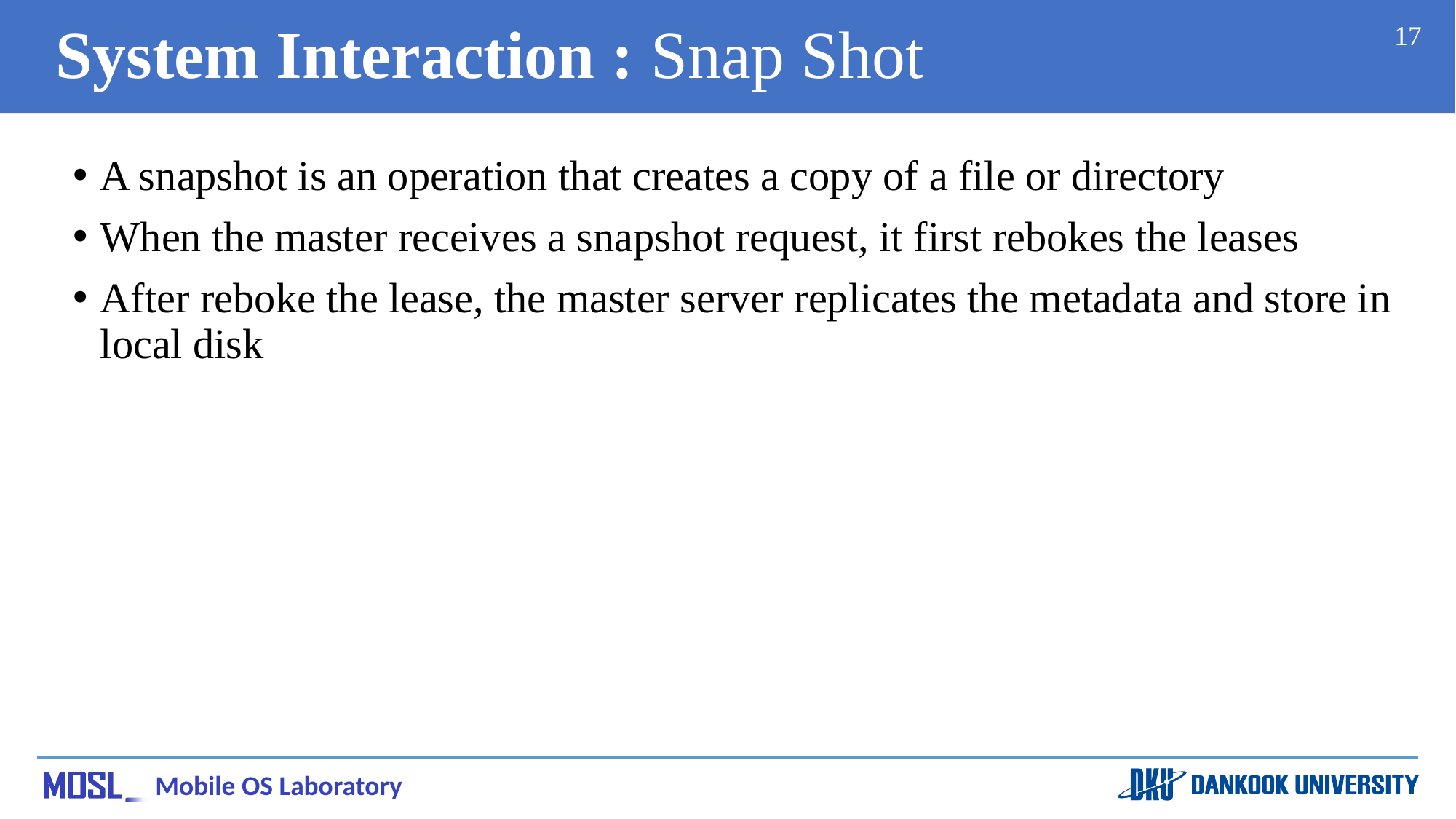

# System Interaction : Snap Shot
17
A snapshot is an operation that creates a copy of a file or directory
When the master receives a snapshot request, it first rebokes the leases
After reboke the lease, the master server replicates the metadata and store in local disk